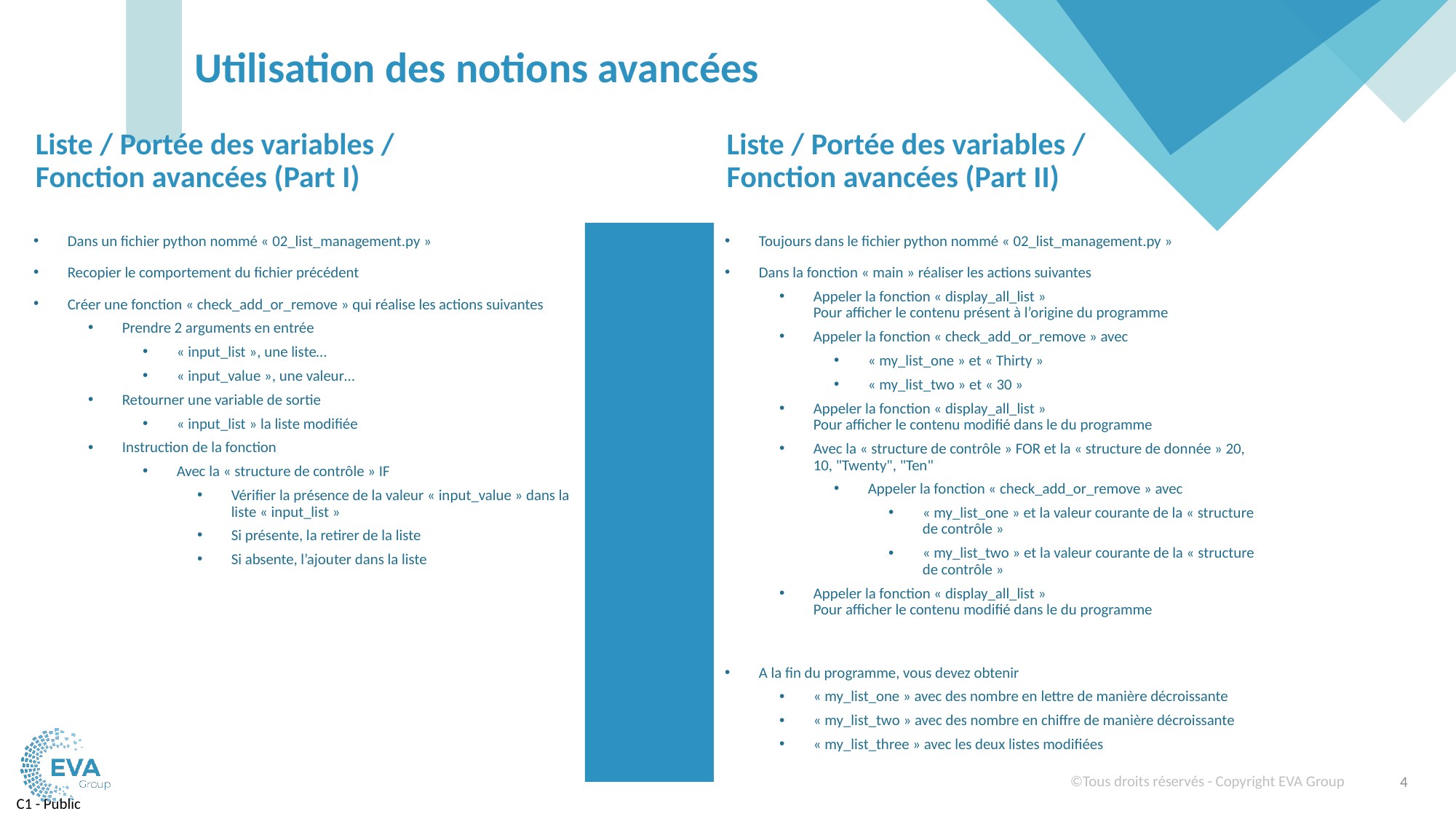

# Utilisation des notions avancées
Liste / Portée des variables /
Fonction avancées (Part I)
Liste / Portée des variables /
Fonction avancées (Part II)

Dans un fichier python nommé « 02_list_management.py »
Recopier le comportement du fichier précédent
Créer une fonction « check_add_or_remove » qui réalise les actions suivantes
Prendre 2 arguments en entrée
« input_list », une liste…
« input_value », une valeur…
Retourner une variable de sortie
« input_list » la liste modifiée
Instruction de la fonction
Avec la « structure de contrôle » IF
Vérifier la présence de la valeur « input_value » dans la liste « input_list »
Si présente, la retirer de la liste
Si absente, l’ajouter dans la liste

Toujours dans le fichier python nommé « 02_list_management.py »
Dans la fonction « main » réaliser les actions suivantes
Appeler la fonction « display_all_list »
Pour afficher le contenu présent à l’origine du programme
Appeler la fonction « check_add_or_remove » avec
« my_list_one » et « Thirty »
« my_list_two » et « 30 »
Appeler la fonction « display_all_list »
Pour afficher le contenu modifié dans le du programme
Avec la « structure de contrôle » FOR et la « structure de donnée » 20, 10, "Twenty", "Ten"
Appeler la fonction « check_add_or_remove » avec
« my_list_one » et la valeur courante de la « structure de contrôle »
« my_list_two » et la valeur courante de la « structure de contrôle »
Appeler la fonction « display_all_list »
Pour afficher le contenu modifié dans le du programme

A la fin du programme, vous devez obtenir
« my_list_one » avec des nombre en lettre de manière décroissante
« my_list_two » avec des nombre en chiffre de manière décroissante
« my_list_three » avec les deux listes modifiées